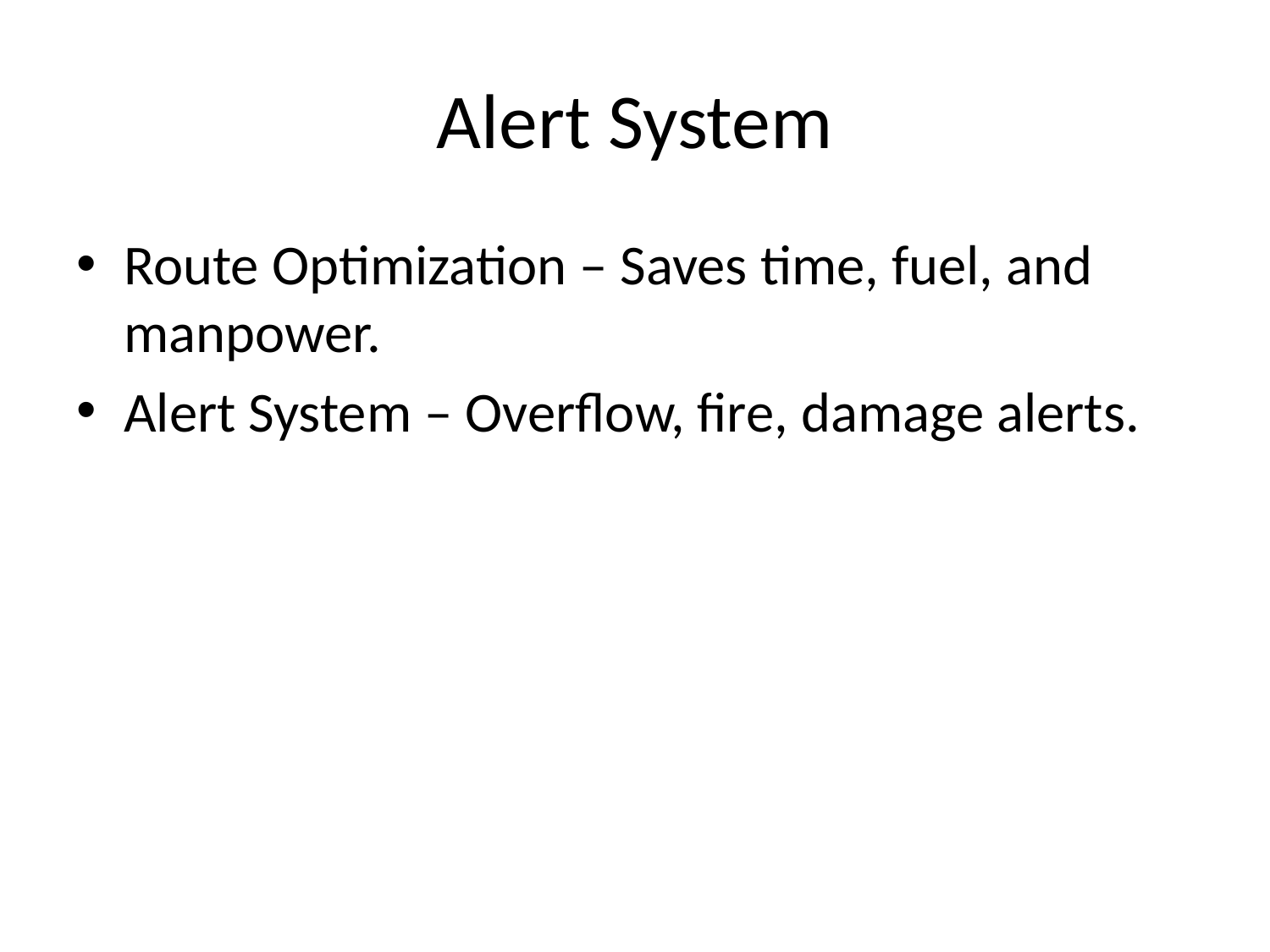

# Alert System
Route Optimization – Saves time, fuel, and manpower.
Alert System – Overflow, fire, damage alerts.